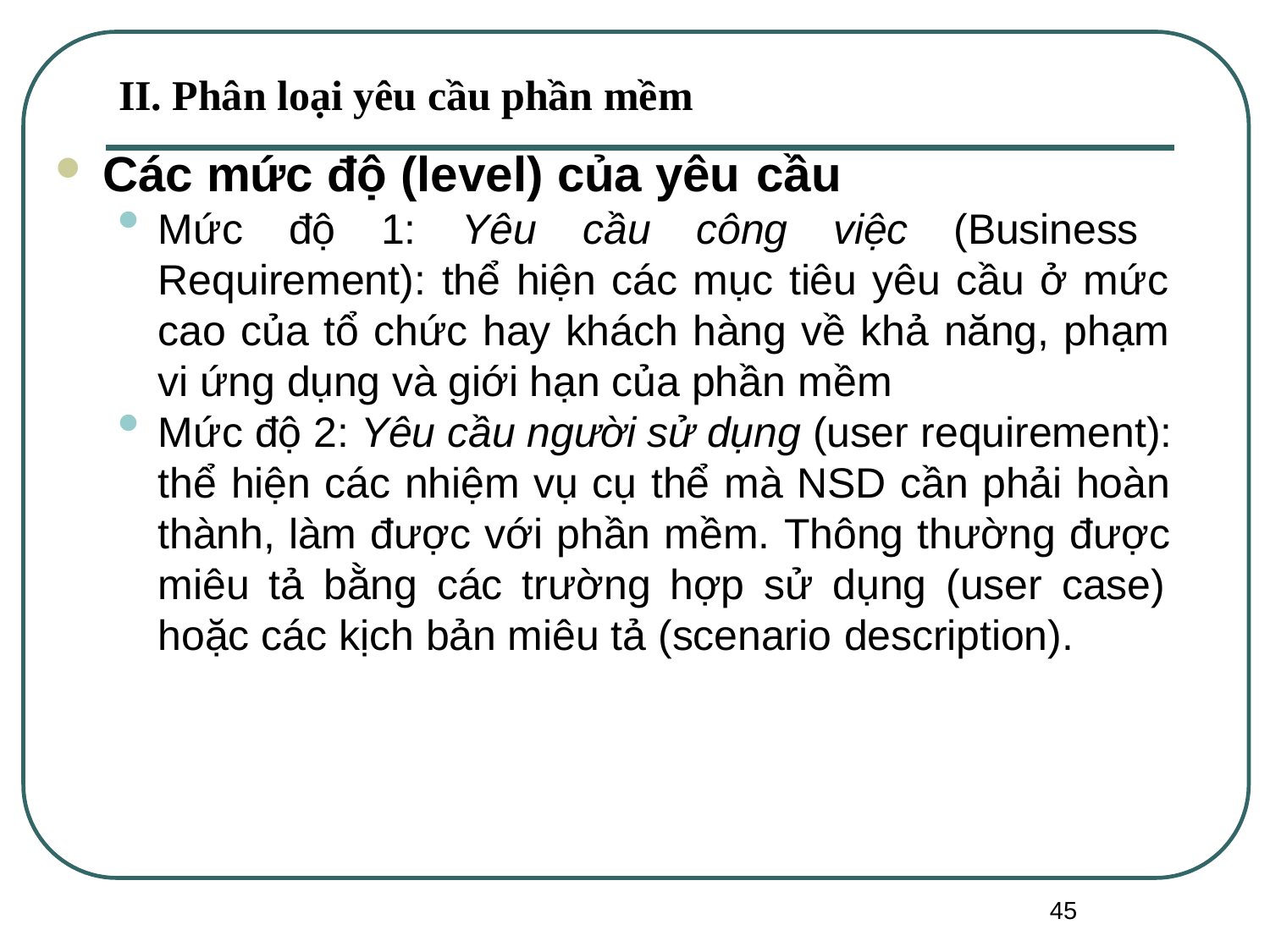

# II. Phân loại yêu cầu phần mềm
Các mức độ (level) của yêu cầu
Mức độ 1: Yêu cầu công việc (Business  Requirement): thể hiện các mục tiêu yêu cầu ở mức  cao của tổ chức hay khách hàng về khả năng, phạm  vi ứng dụng và giới hạn của phần mềm
Mức độ 2: Yêu cầu người sử dụng (user requirement):  thể hiện các nhiệm vụ cụ thể mà NSD cần phải hoàn  thành, làm được với phần mềm. Thông thường được  miêu tả bằng các trường hợp sử dụng (user case)  hoặc các kịch bản miêu tả (scenario description).
45